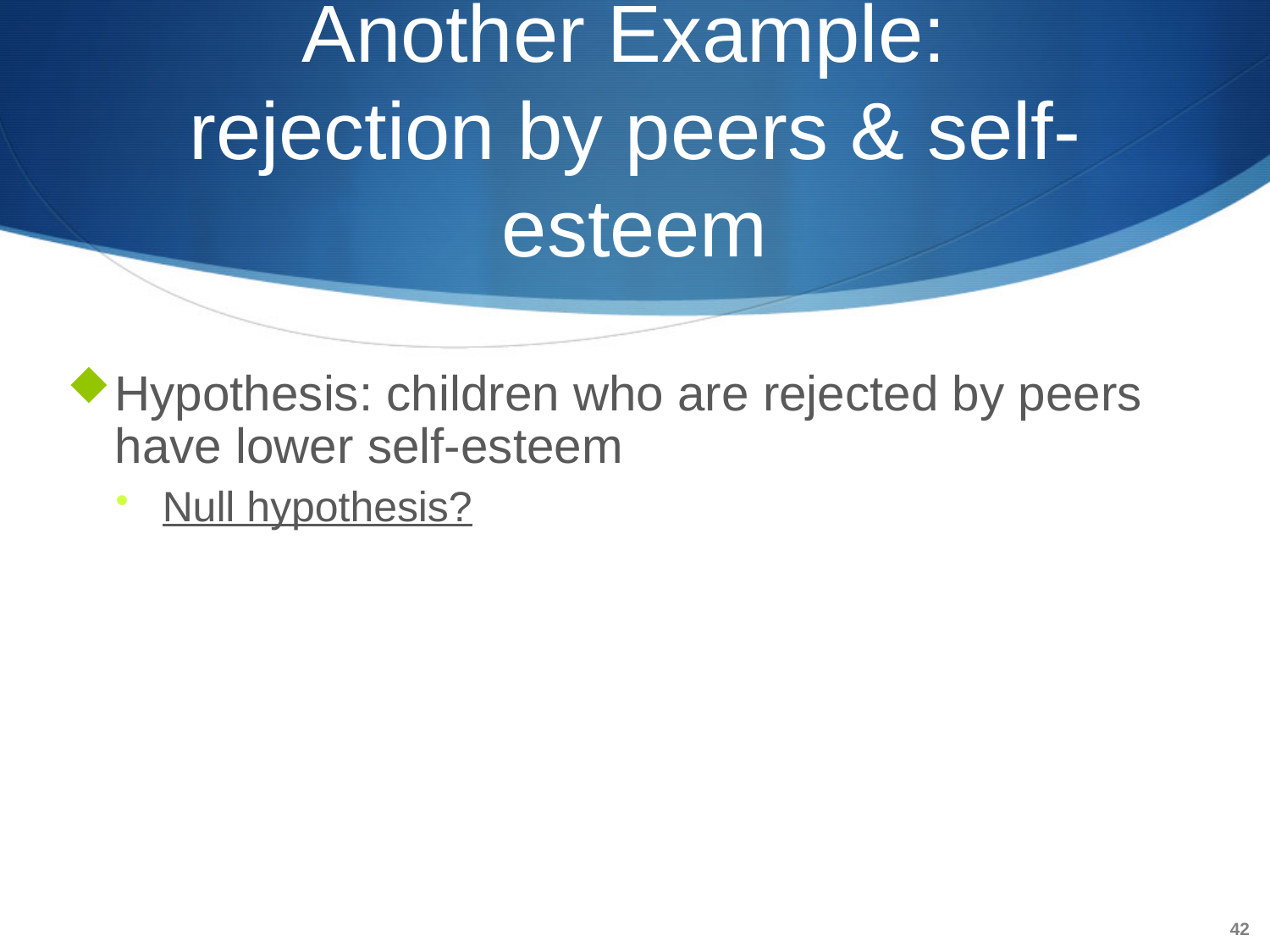

# Another Example: rejection by peers & self-esteem
Hypothesis: children who are rejected by peers have lower self-esteem
Null hypothesis?

42